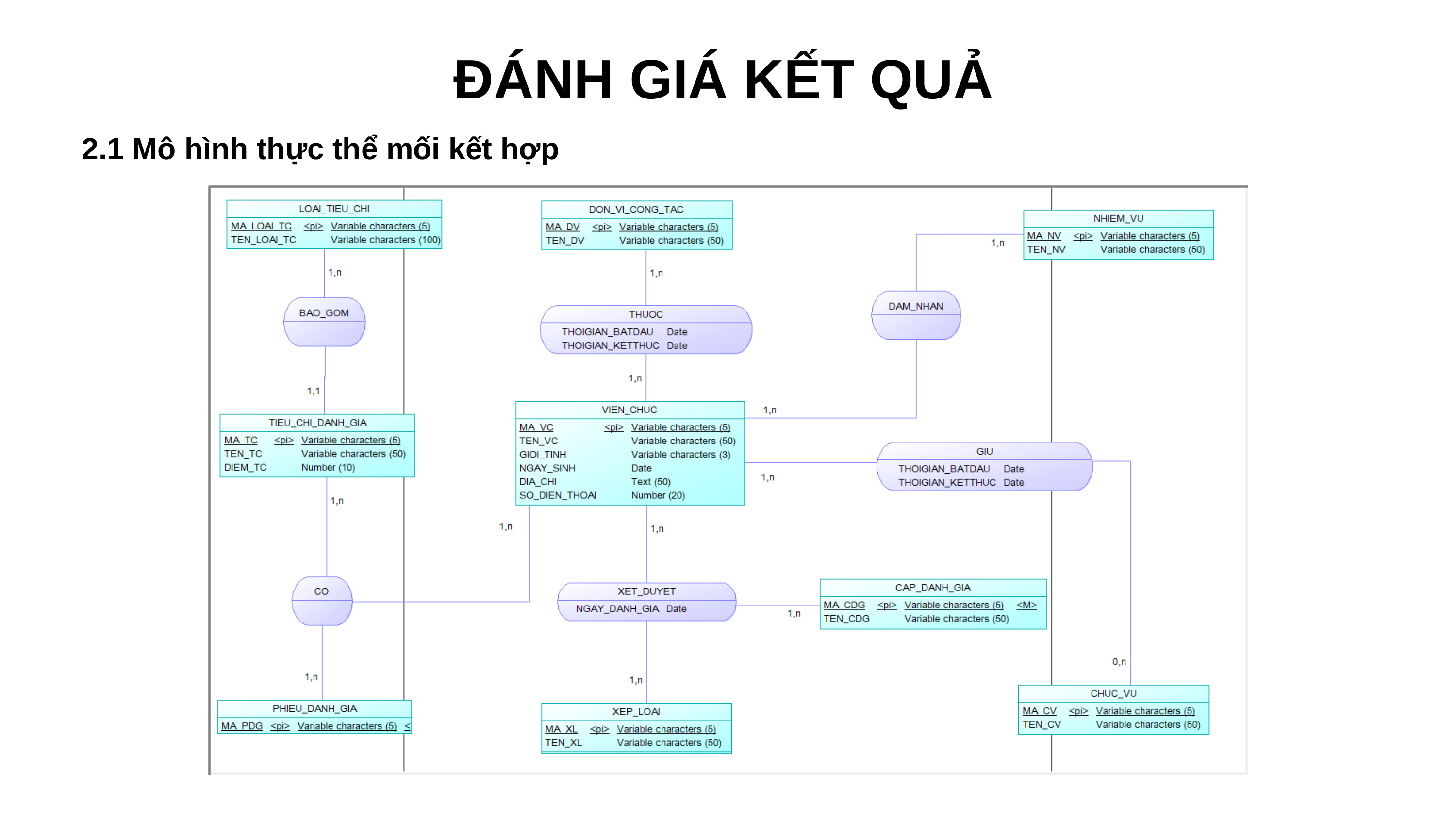

ĐÁNH GIÁ KẾT QUẢ
2.1 Mô hình thực thể mối kết hợp